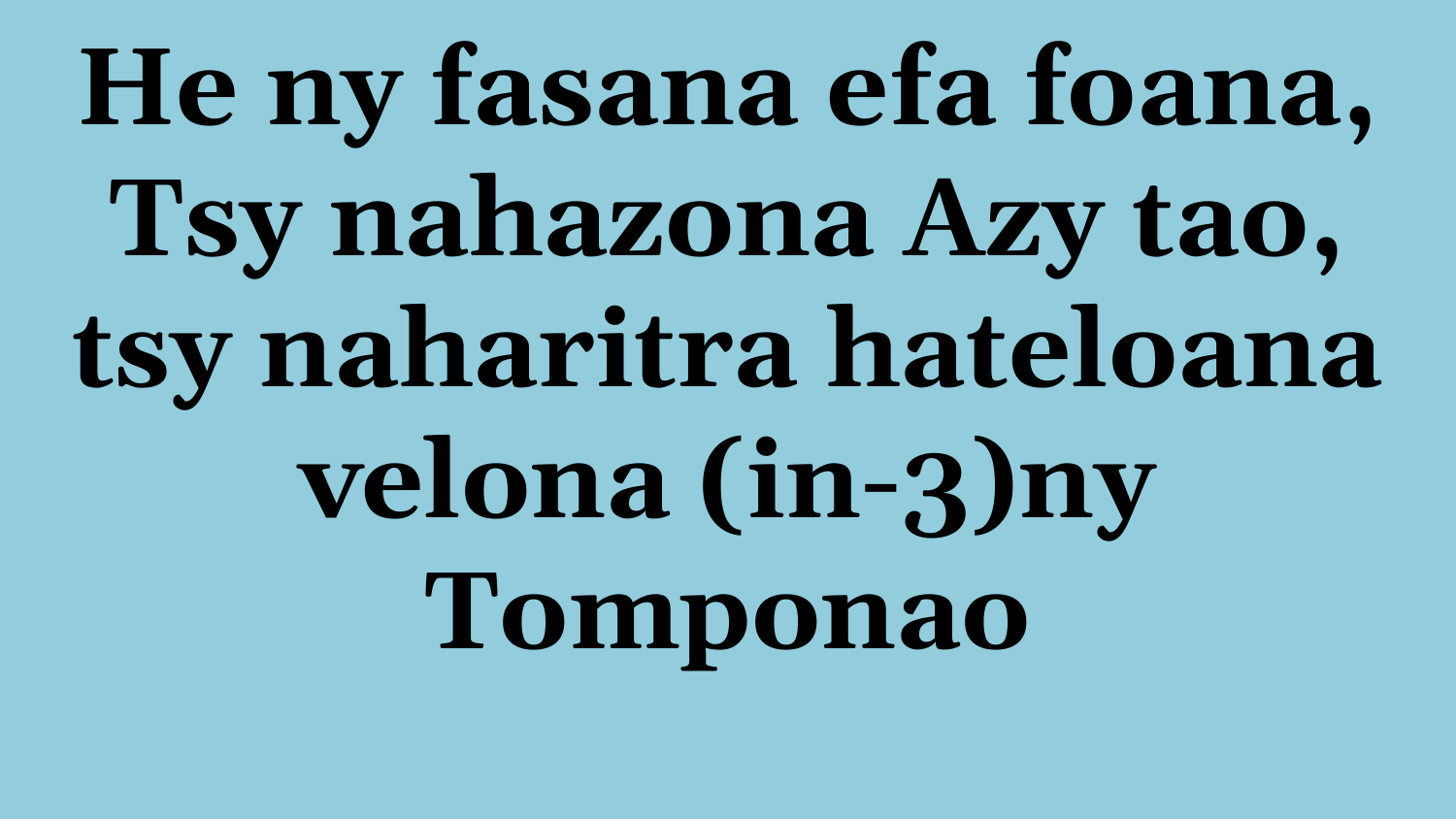

# He ny fasana efa foana, Tsy nahazona Azy tao, tsy naharitra hateloana velona (in-3)ny Tomponao